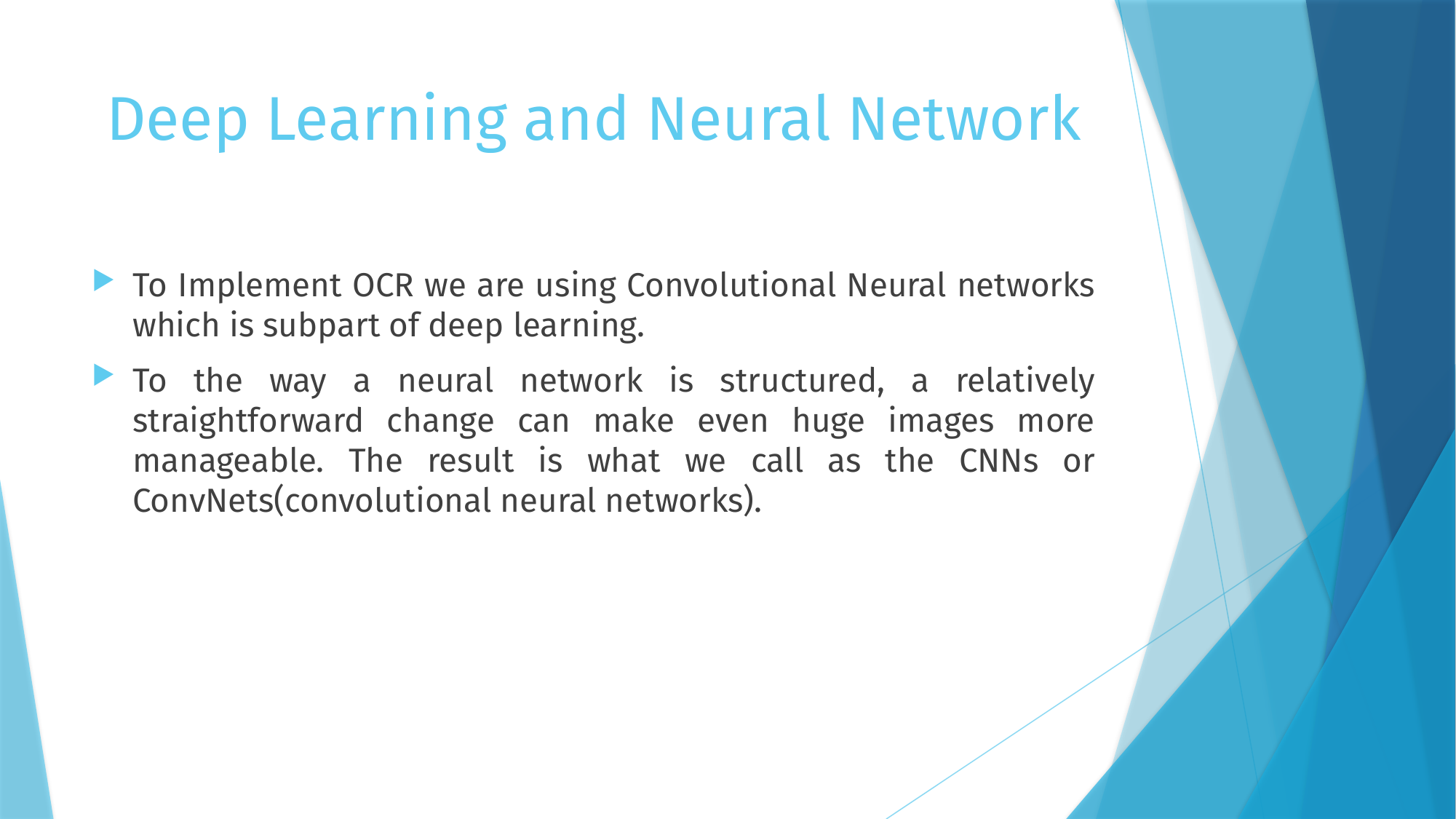

# Deep Learning and Neural Network
To Implement OCR we are using Convolutional Neural networks which is subpart of deep learning.
To the way a neural network is structured, a relatively straightforward change can make even huge images more manageable. The result is what we call as the CNNs or ConvNets(convolutional neural networks).